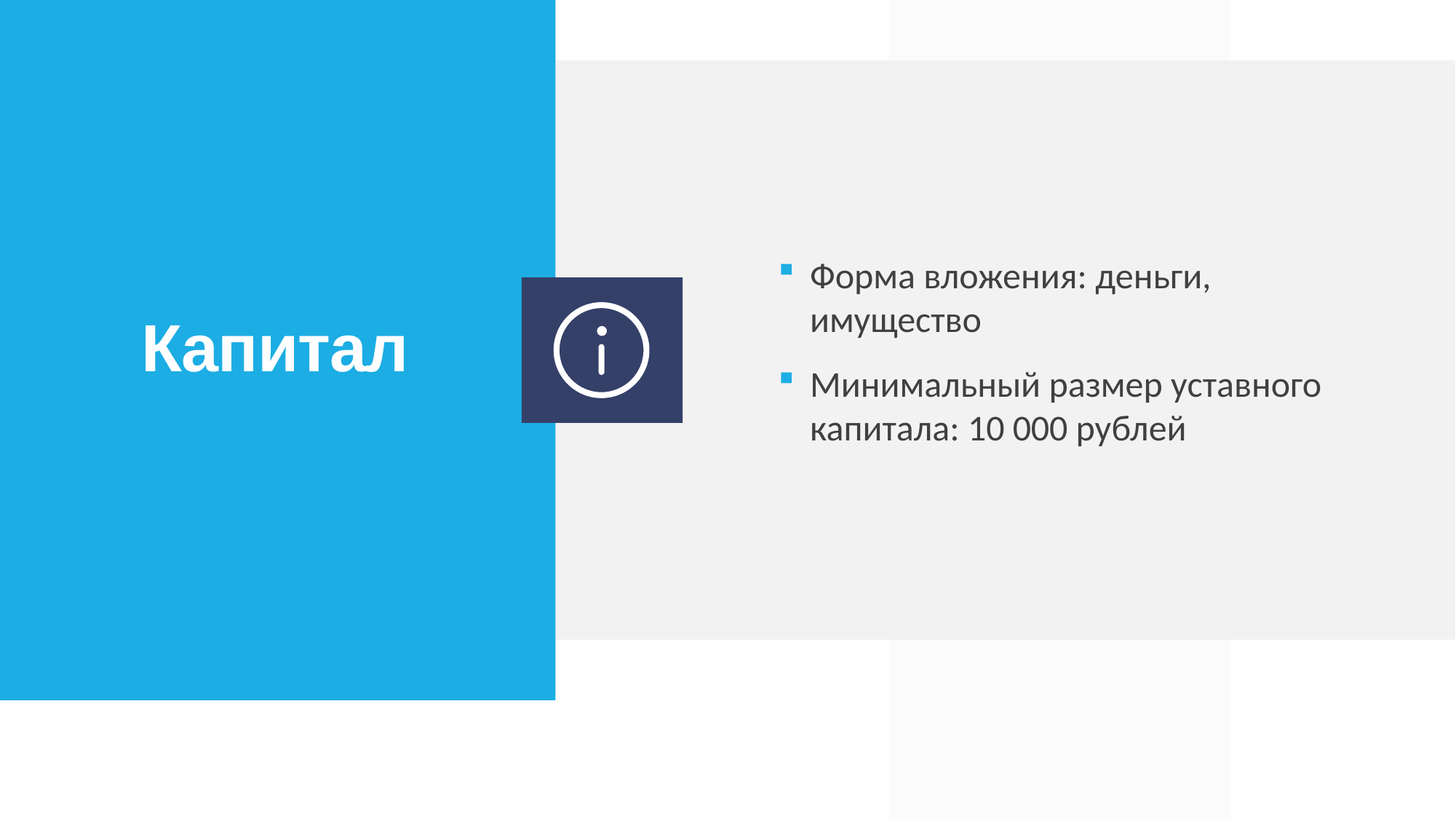

Форма вложения: деньги, имущество
Минимальный размер уставного капитала: 10 000 рублей
# Капитал